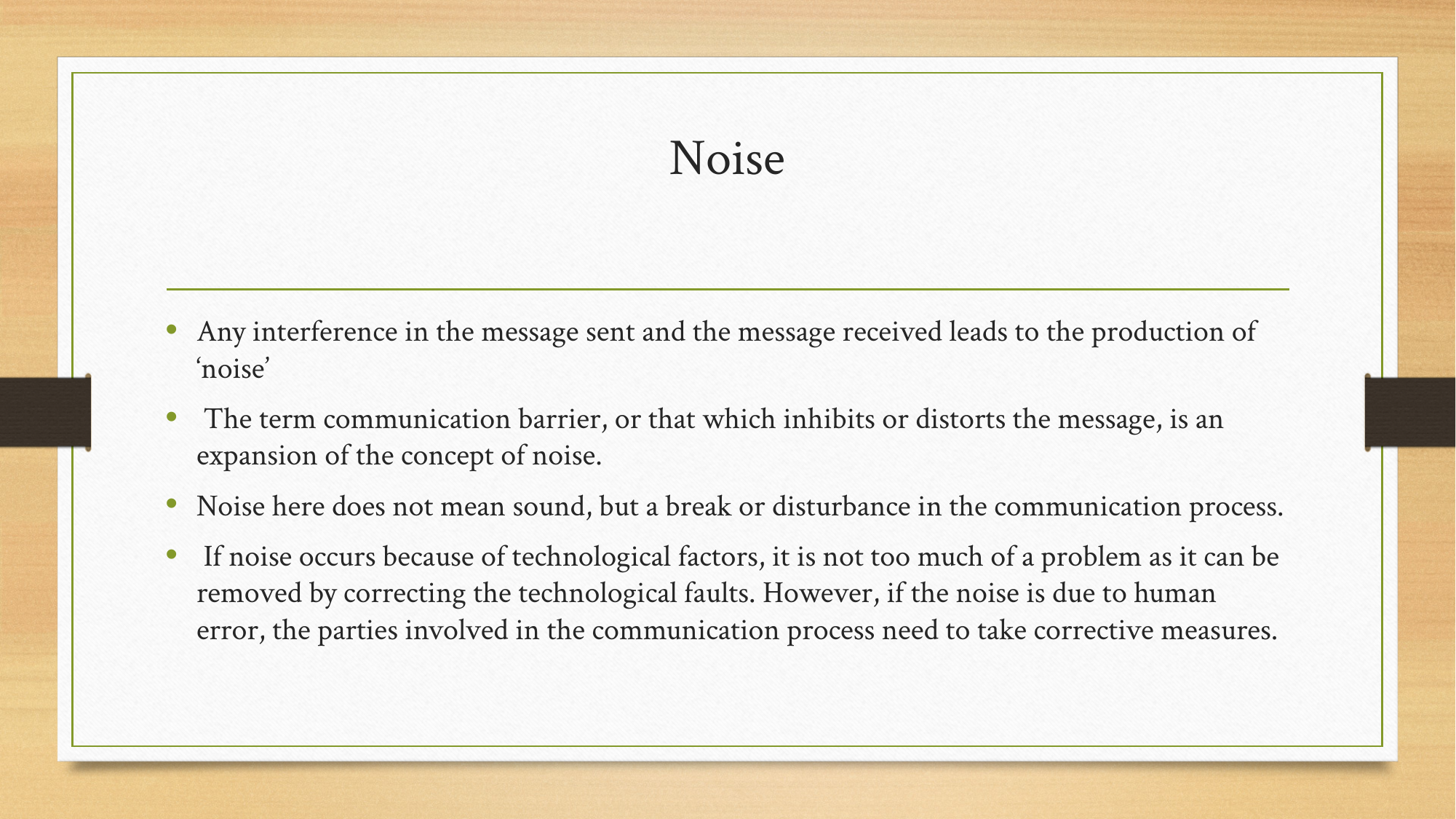

# Noise
Any interference in the message sent and the message received leads to the production of ‘noise’
 The term communication barrier, or that which inhibits or distorts the message, is an expansion of the concept of noise.
Noise here does not mean sound, but a break or disturbance in the communication process.
 If noise occurs because of technological factors, it is not too much of a problem as it can be removed by correcting the technological faults. However, if the noise is due to human error, the parties involved in the communication process need to take corrective measures.